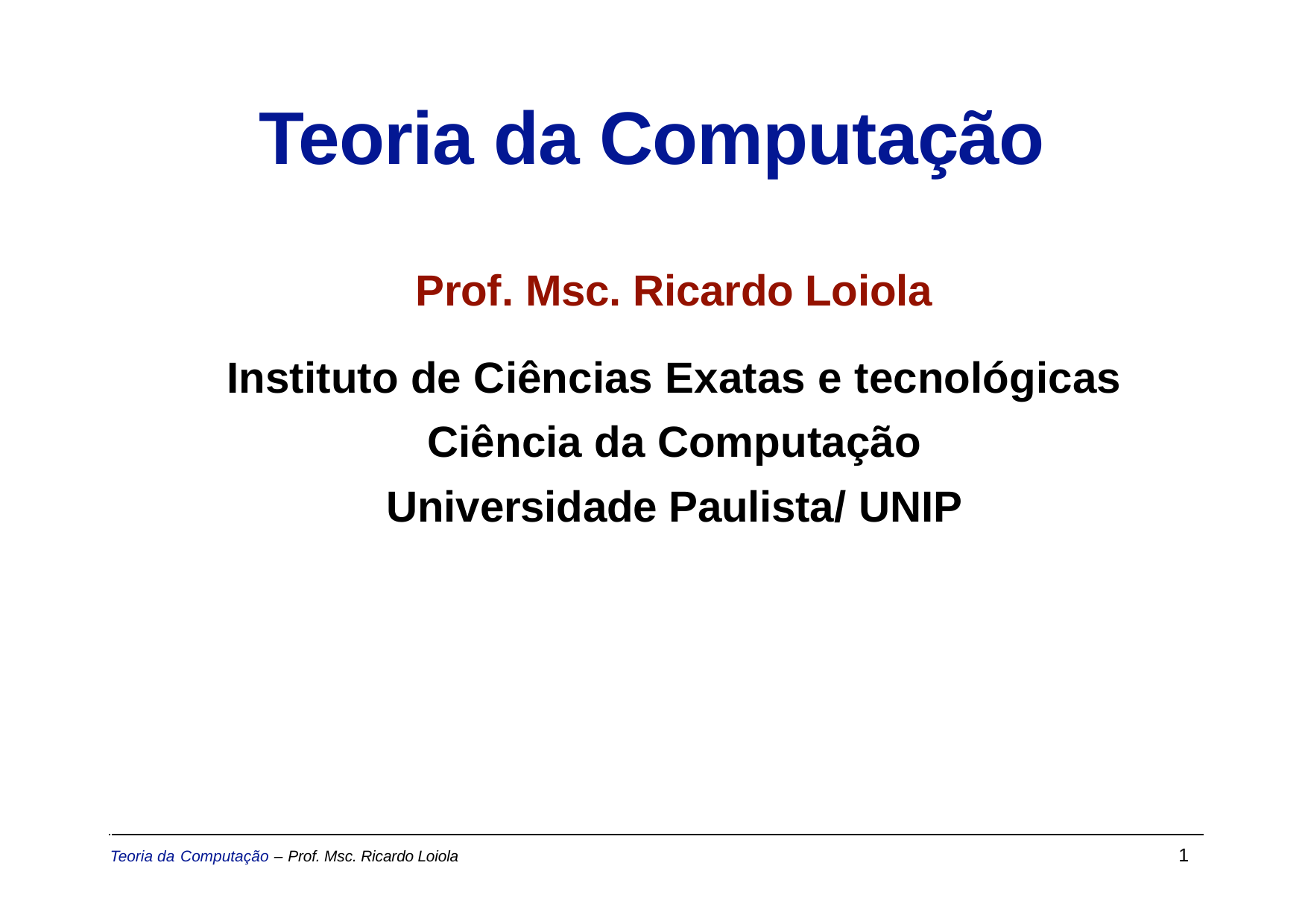

Teoria da Computação
Prof. Msc. Ricardo Loiola

Instituto de Ciências Exatas e tecnológicas
Ciência da Computação
Universidade Paulista/ UNIP
1
Teoria da Computação – Prof. Msc. Ricardo Loiola